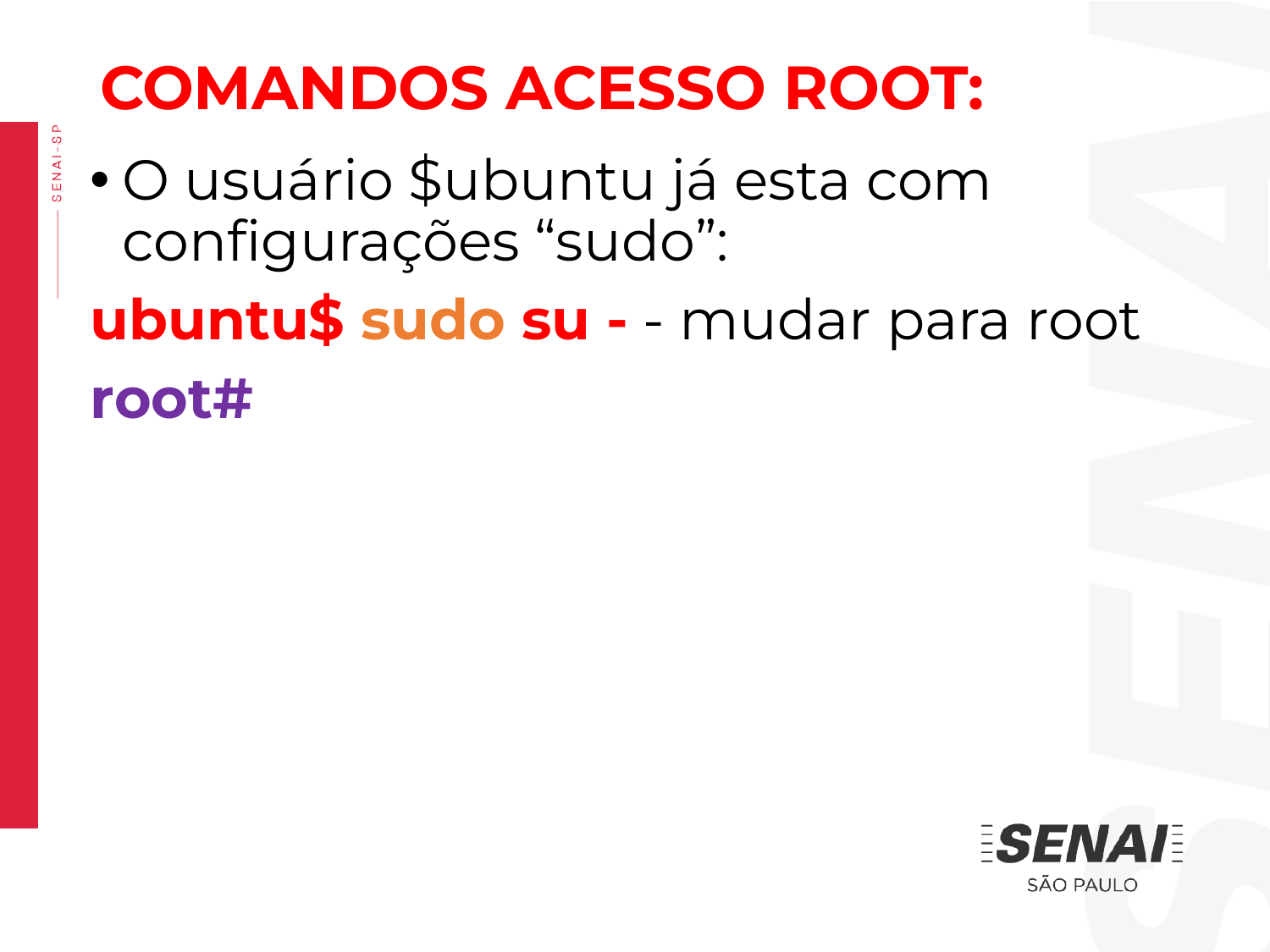

COMANDOS ACESSO ROOT:
O usuário $ubuntu já esta com configurações “sudo”:
ubuntu$ sudo su - - mudar para root
root#